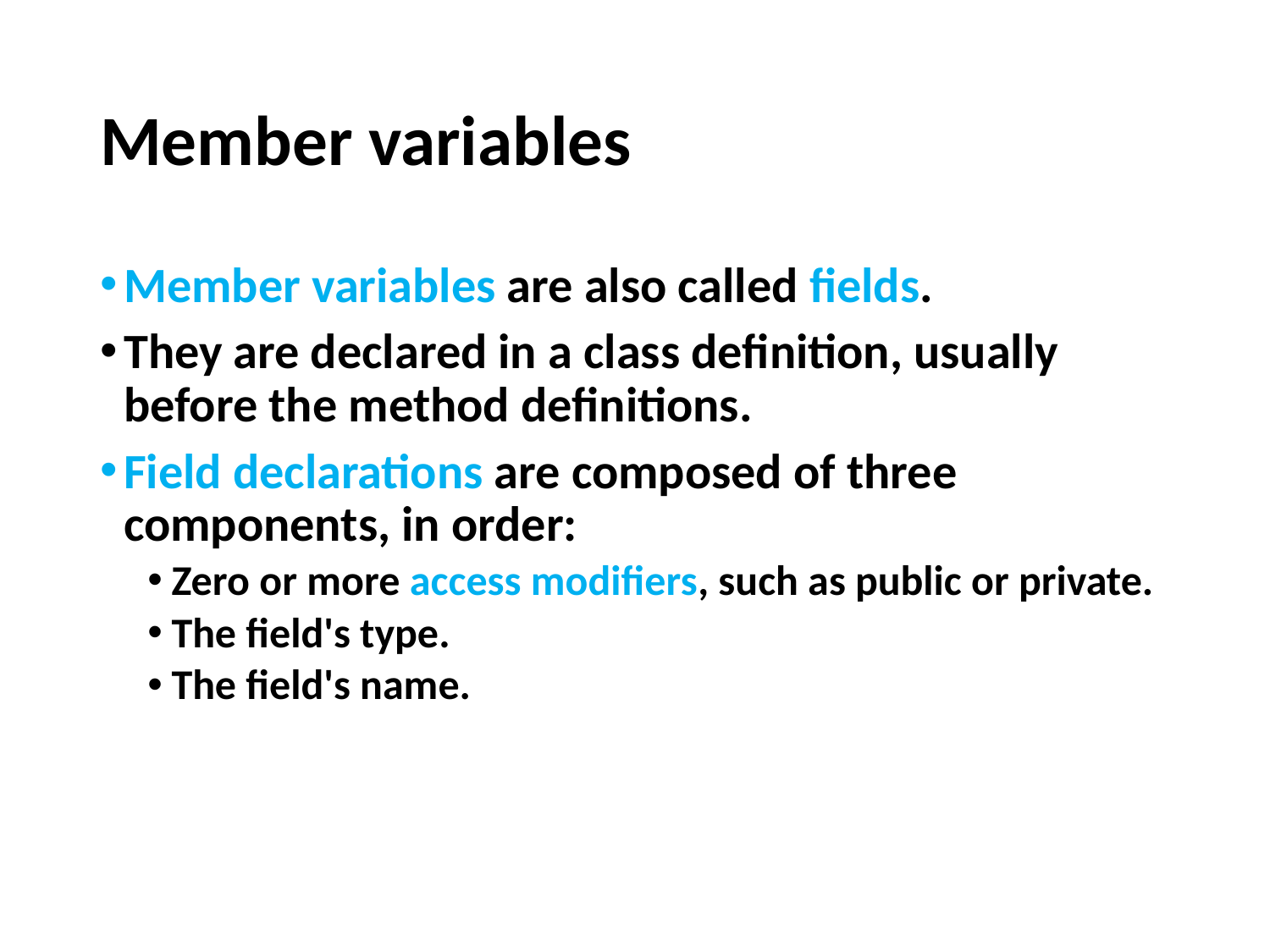

# Member variables
Member variables are also called fields.
They are declared in a class definition, usually before the method definitions.
Field declarations are composed of three components, in order:
Zero or more access modifiers, such as public or private.
The field's type.
The field's name.